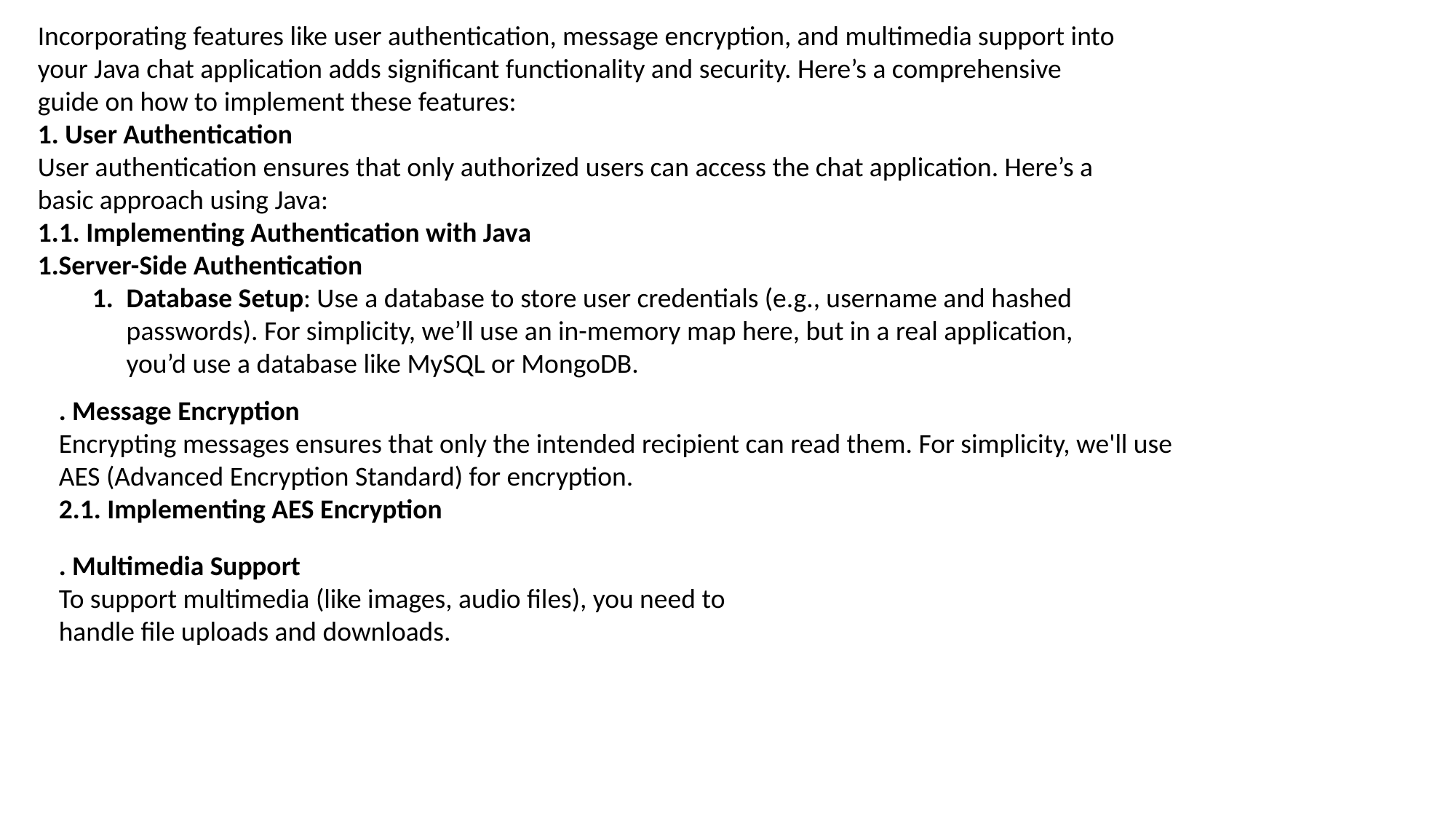

Incorporating features like user authentication, message encryption, and multimedia support into your Java chat application adds significant functionality and security. Here’s a comprehensive guide on how to implement these features:
1. User Authentication
User authentication ensures that only authorized users can access the chat application. Here’s a basic approach using Java:
1.1. Implementing Authentication with Java
Server-Side Authentication
Database Setup: Use a database to store user credentials (e.g., username and hashed passwords). For simplicity, we’ll use an in-memory map here, but in a real application, you’d use a database like MySQL or MongoDB.
. Message Encryption
Encrypting messages ensures that only the intended recipient can read them. For simplicity, we'll use AES (Advanced Encryption Standard) for encryption.
2.1. Implementing AES Encryption

. Multimedia Support
To support multimedia (like images, audio files), you need to handle file uploads and downloads.